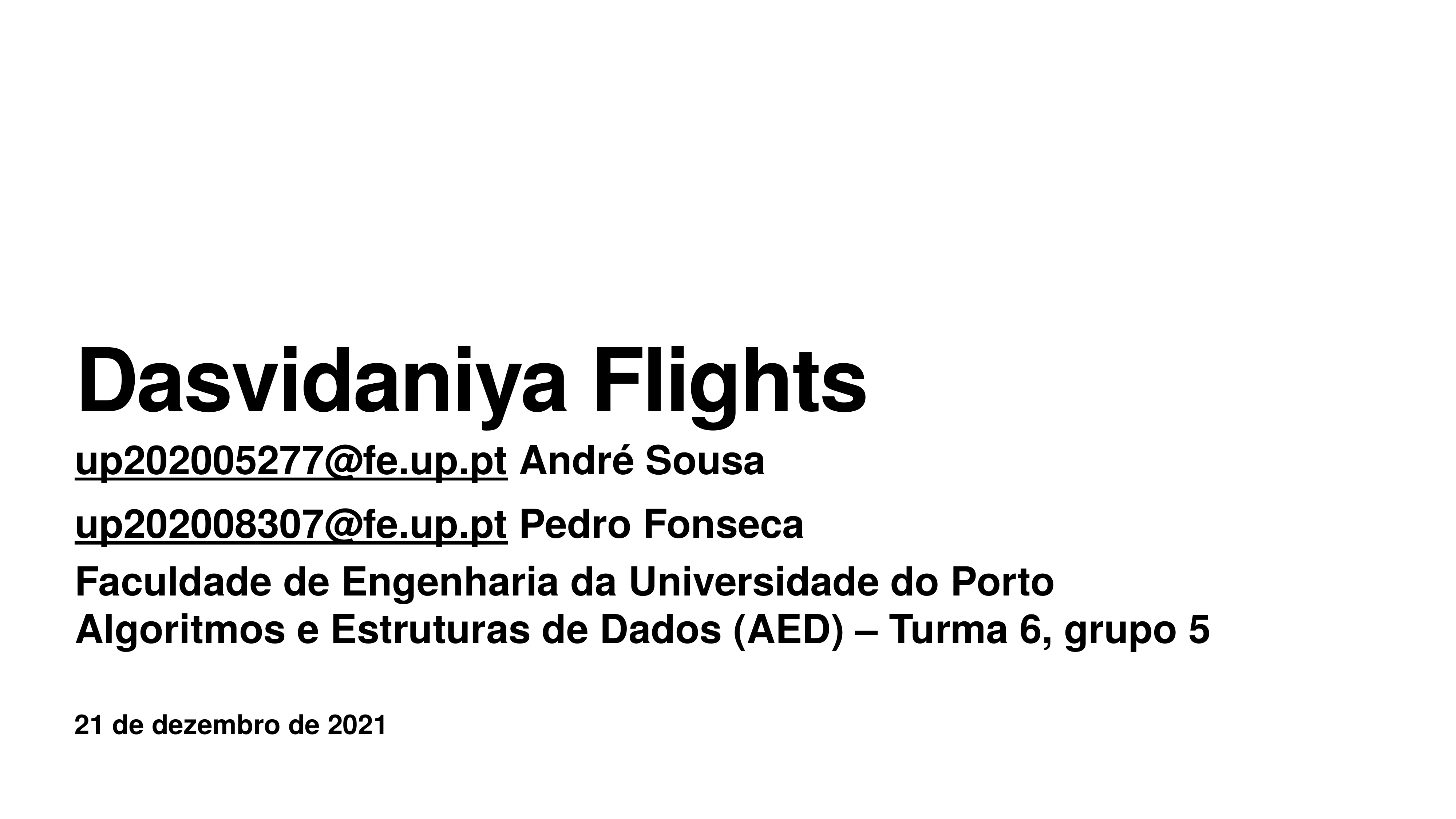

# Dasvidaniya Flights
up202005277@fe.up.pt André Sousa
up202008307@fe.up.pt Pedro Fonseca
Faculdade de Engenharia da Universidade do Porto
Algoritmos e Estruturas de Dados (AED) – Turma 6, grupo 5
21 de dezembro de 2021